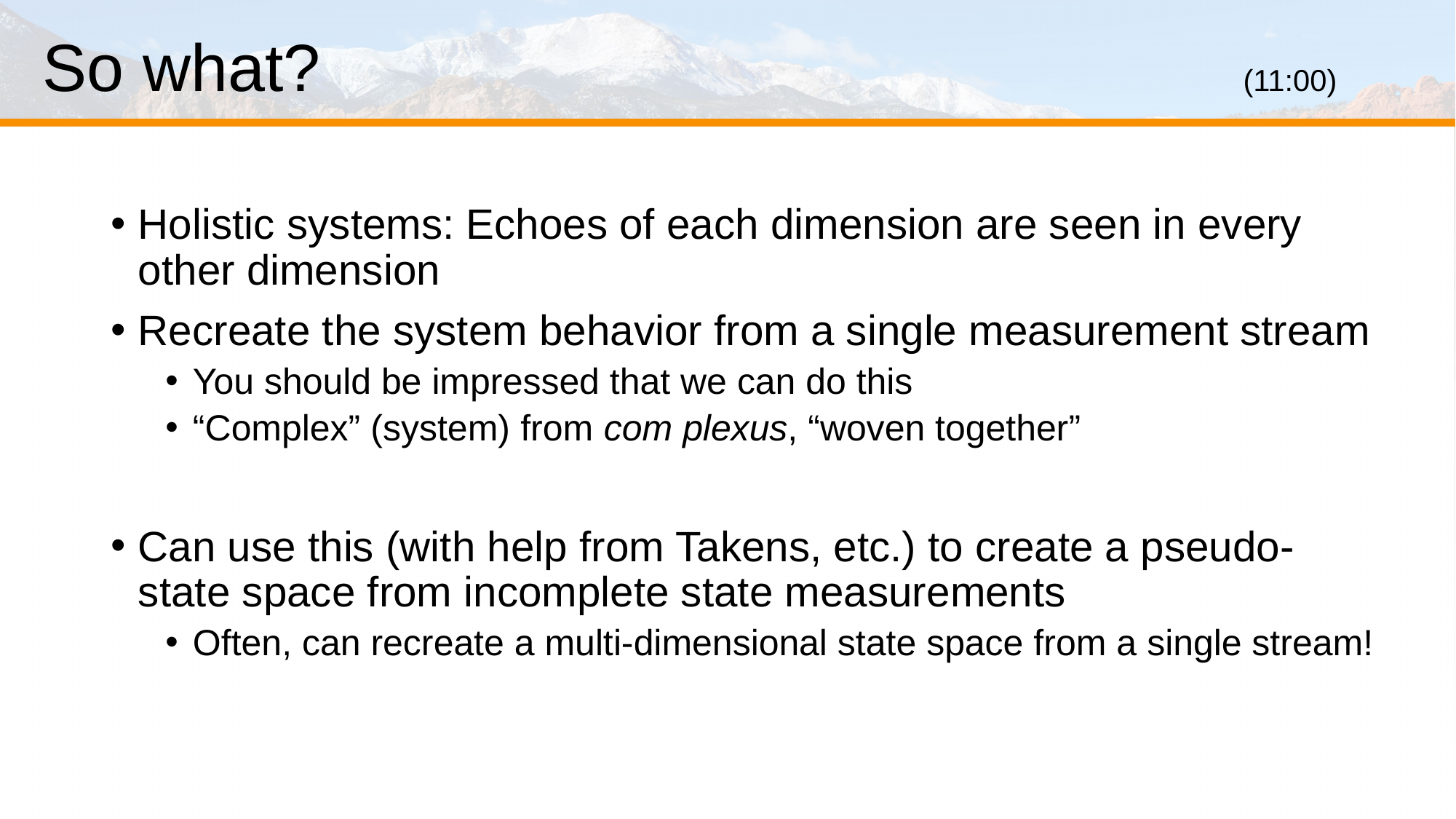

# So what?									(11:00)
Holistic systems: Echoes of each dimension are seen in every other dimension
Recreate the system behavior from a single measurement stream
You should be impressed that we can do this
“Complex” (system) from com plexus, “woven together”

Can use this (with help from Takens, etc.) to create a pseudo-state space from incomplete state measurements
Often, can recreate a multi-dimensional state space from a single stream!